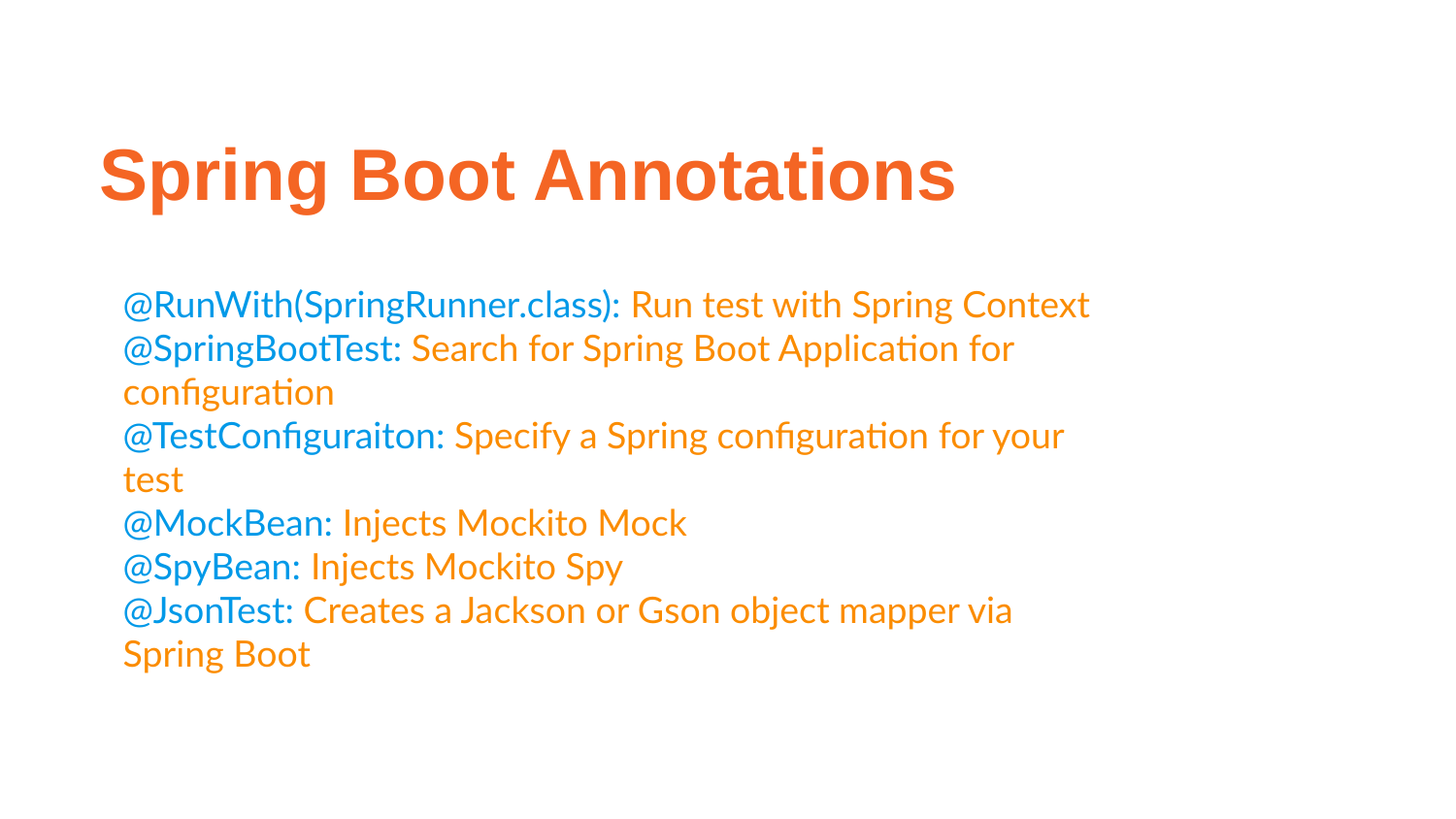

Spring Boot Annotations
@RunWith(SpringRunner.class): Run test with Spring Context
@SpringBootTest: Search for Spring Boot Application for configuration
@TestConfiguraiton: Specify a Spring configuration for your test
@MockBean: Injects Mockito Mock
@SpyBean: Injects Mockito Spy
@JsonTest: Creates a Jackson or Gson object mapper via Spring Boot